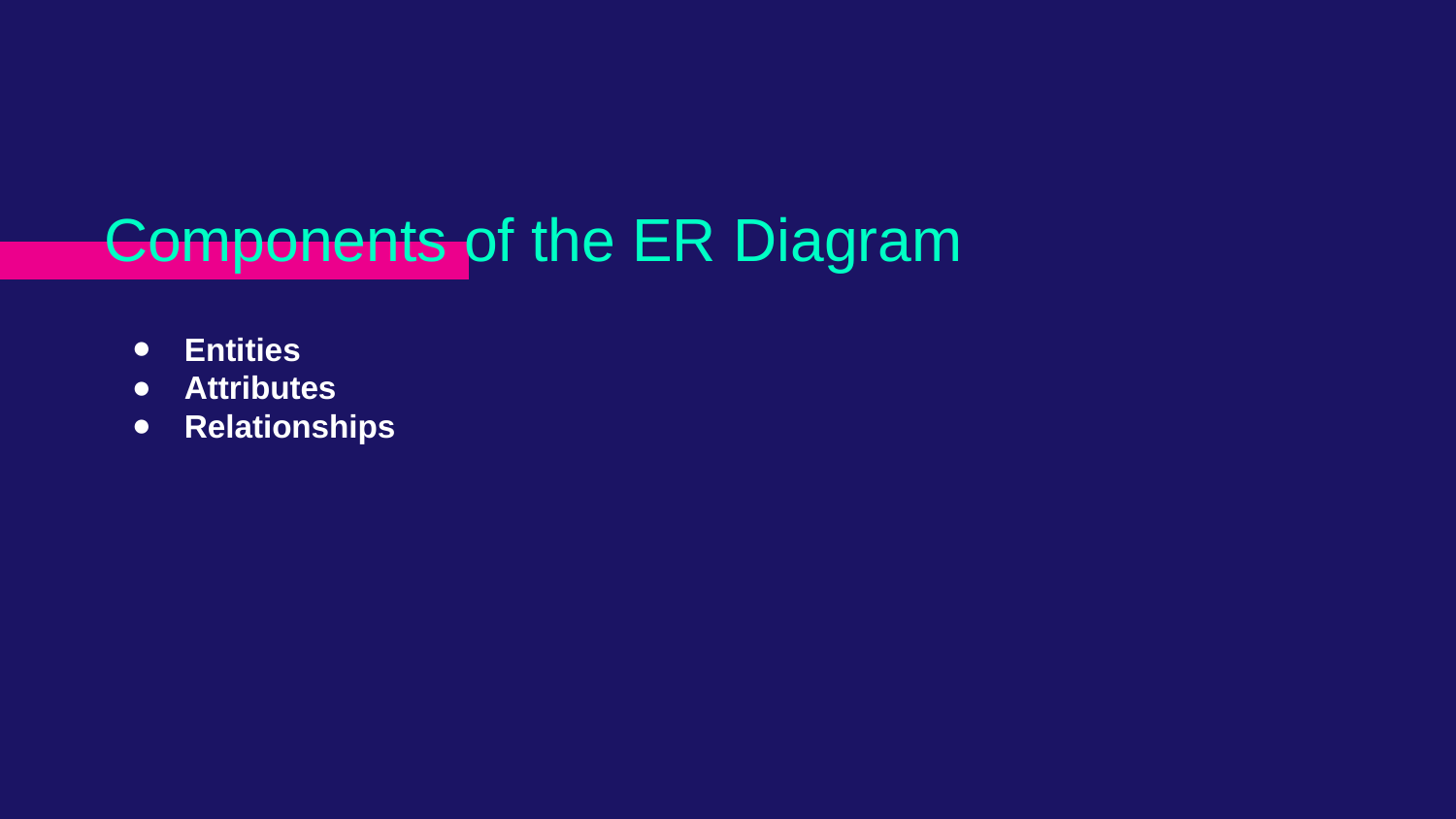

# Components of the ER Diagram
Entities
Attributes
Relationships